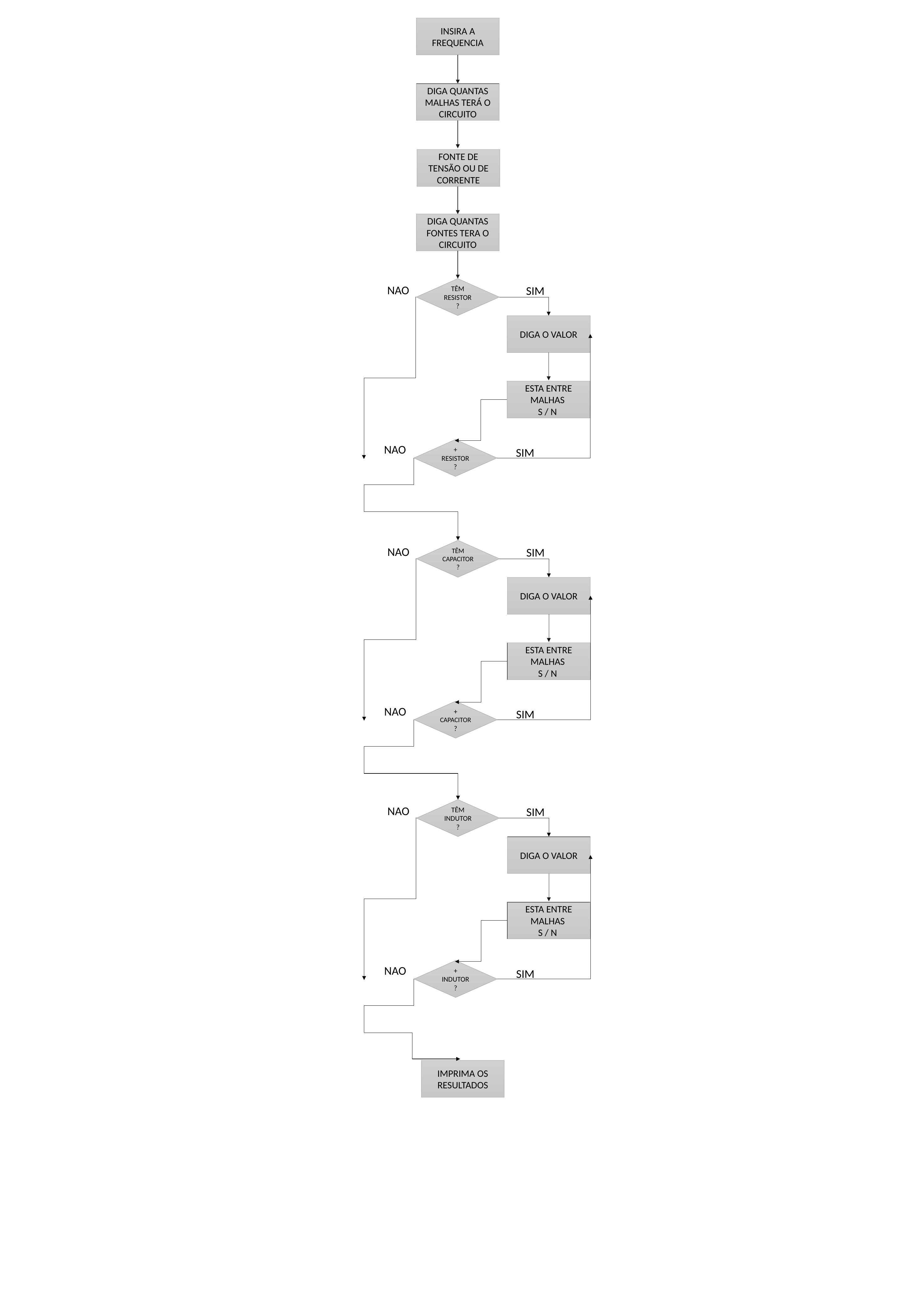

INSIRA A FREQUENCIA
DIGA QUANTAS MALHAS TERÁ O CIRCUITO
FONTE DE TENSÃO OU DE CORRENTE
DIGA QUANTAS FONTES TERA O CIRCUITO

TÊM
RESISTOR
?

NAO
SIM
DIGA O VALOR
ESTA ENTRE MALHAS
S / N

+ RESISTOR
?

NAO
SIM

TÊM
CAPACITOR
?

NAO
SIM
DIGA O VALOR
ESTA ENTRE MALHAS
S / N

+ CAPACITOR?

NAO
SIM

TÊM
INDUTOR
?

NAO
SIM
DIGA O VALOR
ESTA ENTRE MALHAS
S / N

+ INDUTOR
?

NAO
SIM
IMPRIMA OS RESULTADOS